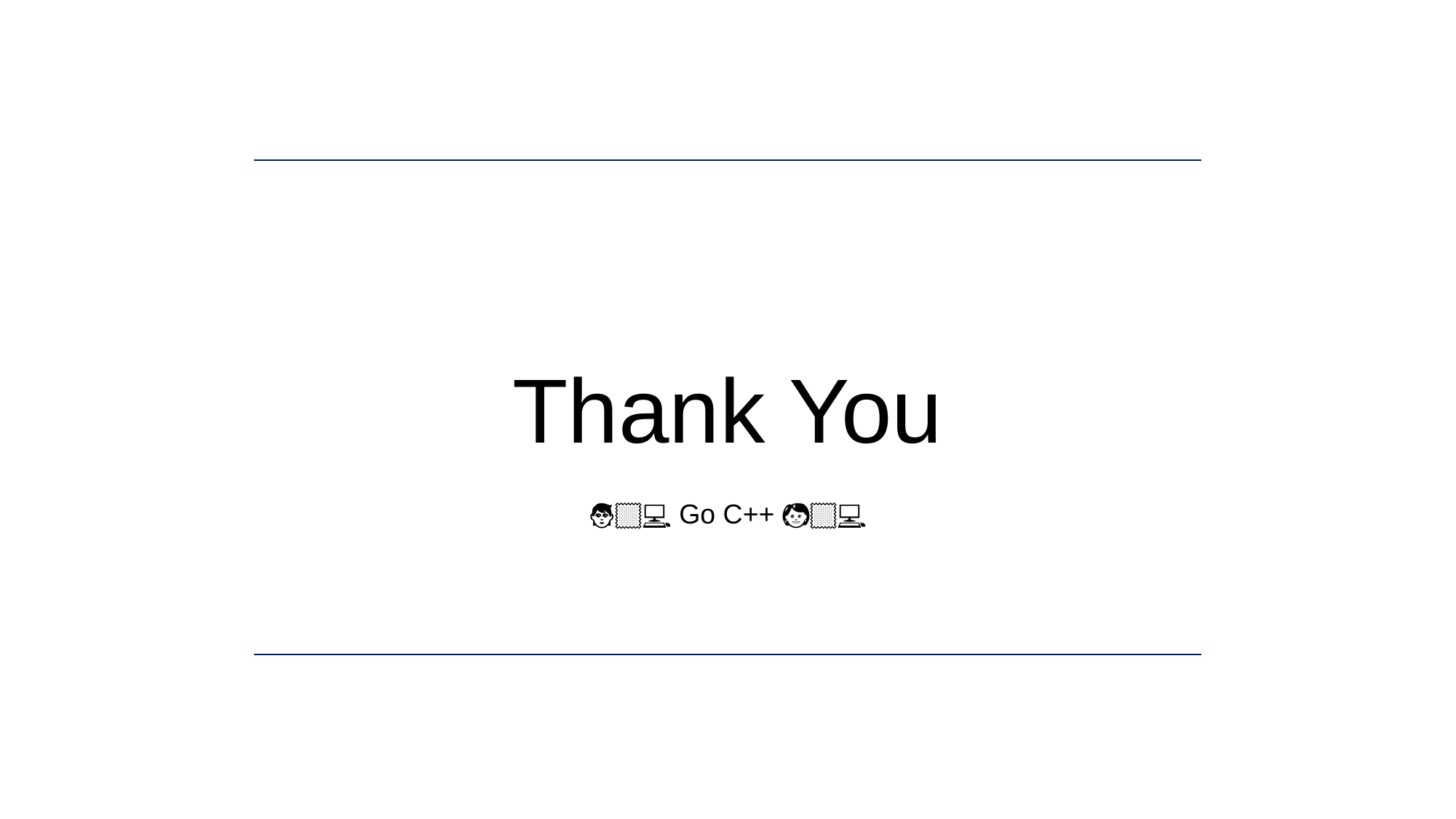

# Thank You
🧑🏻‍💻 Go C++ 👩🏻‍💻